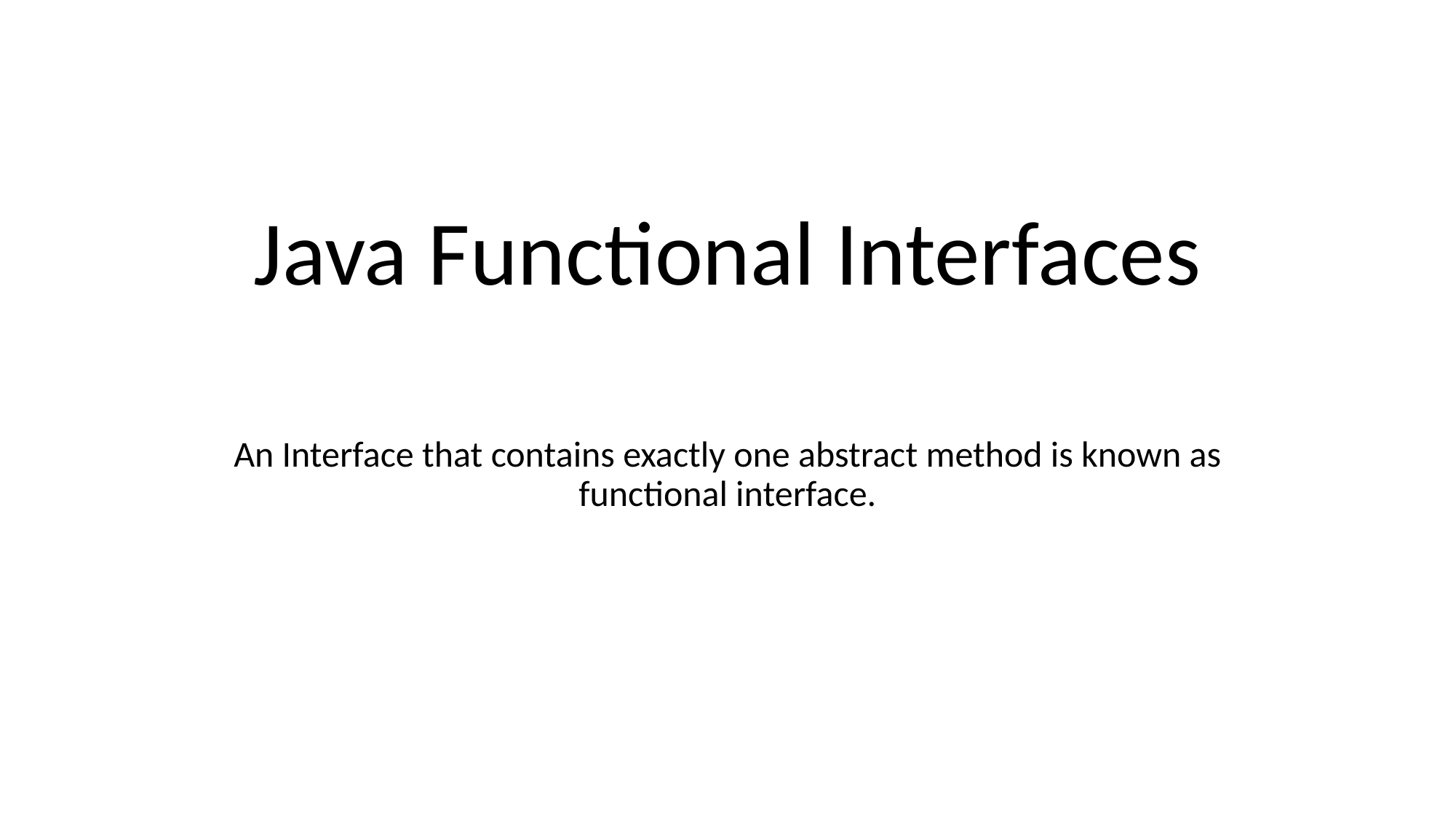

# Java Functional Interfaces
An Interface that contains exactly one abstract method is known as functional interface.